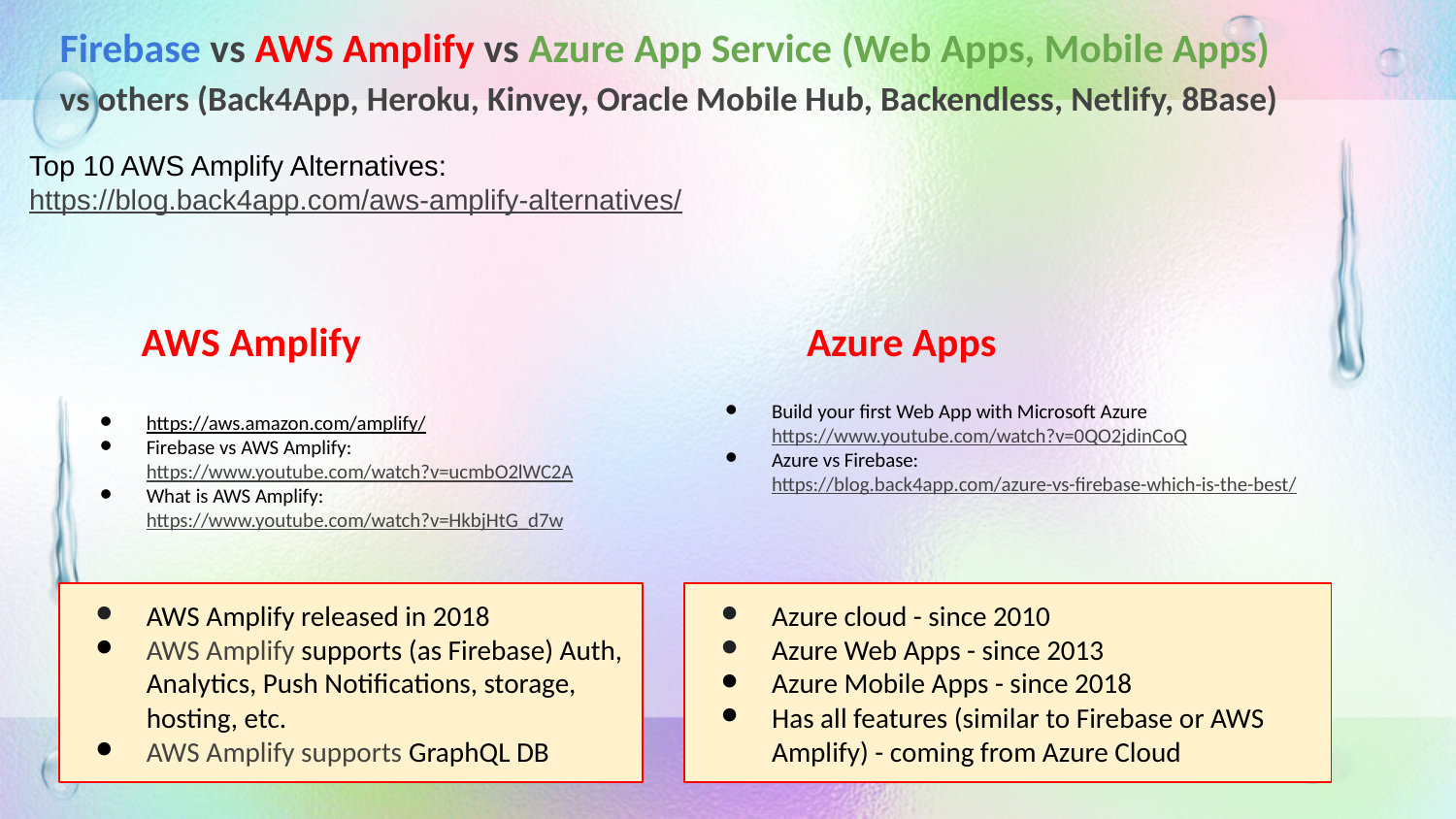

Firebase vs AWS Amplify vs Azure App Service (Web Apps, Mobile Apps)
vs others (Back4App, Heroku, Kinvey, Oracle Mobile Hub, Backendless, Netlify, 8Base)
Top 10 AWS Amplify Alternatives:
https://blog.back4app.com/aws-amplify-alternatives/
AWS Amplify
Azure Apps
Build your first Web App with Microsoft Azure
https://www.youtube.com/watch?v=0QO2jdinCoQ
Azure vs Firebase:
https://blog.back4app.com/azure-vs-firebase-which-is-the-best/
https://aws.amazon.com/amplify/
Firebase vs AWS Amplify: https://www.youtube.com/watch?v=ucmbO2lWC2A
What is AWS Amplify: https://www.youtube.com/watch?v=HkbjHtG_d7w
AWS Amplify released in 2018
AWS Amplify supports (as Firebase) Auth, Analytics, Push Notifications, storage, hosting, etc.
AWS Amplify supports GraphQL DB
Azure cloud - since 2010
Azure Web Apps - since 2013
Azure Mobile Apps - since 2018
Has all features (similar to Firebase or AWS Amplify) - coming from Azure Cloud